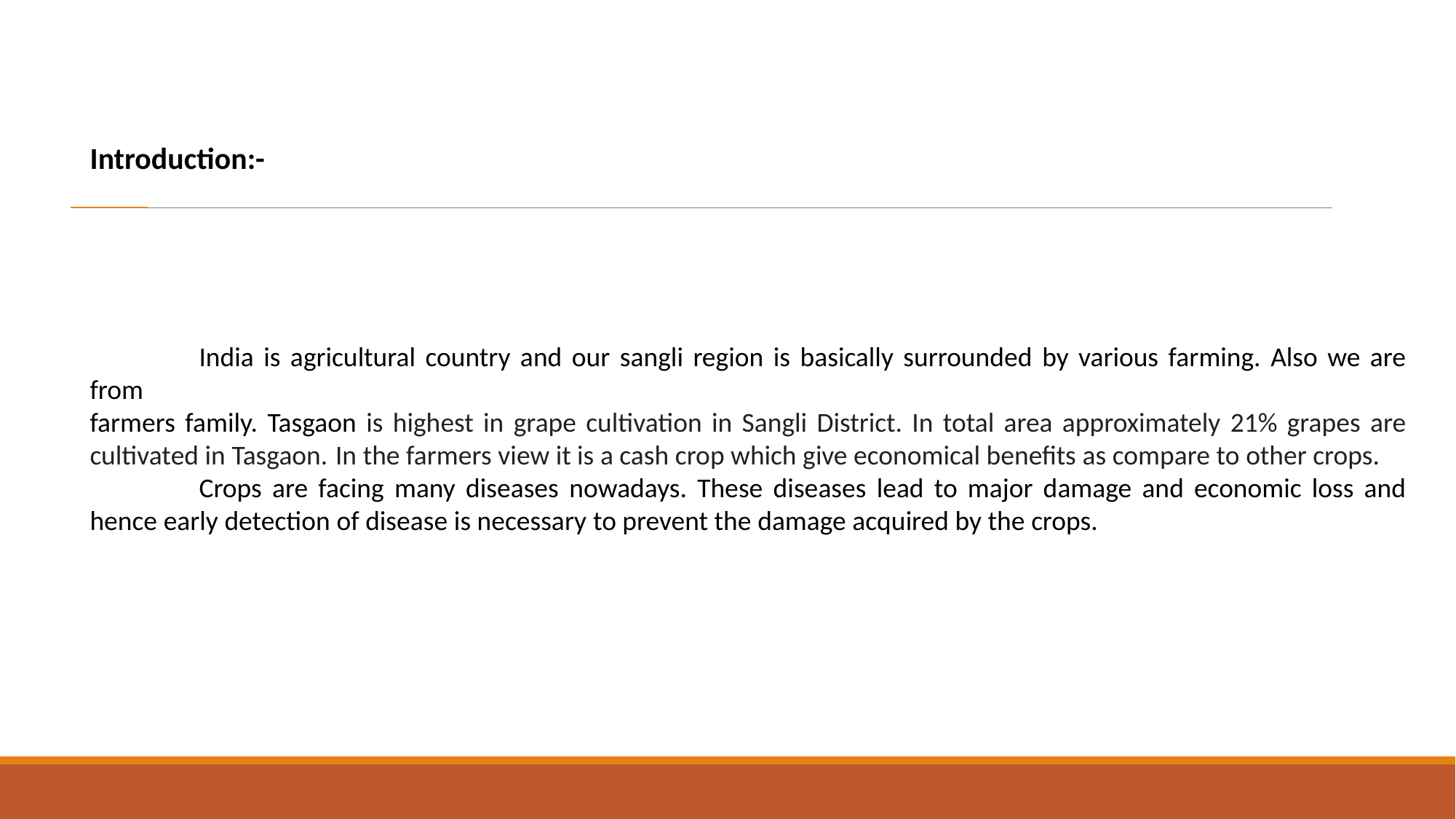

Introduction:-

	India is agricultural country and our sangli region is basically surrounded by various farming. Also we are from
farmers family. Tasgaon is highest in grape cultivation in Sangli District. In total area approximately 21% grapes are cultivated in Tasgaon. In the farmers view it is a cash crop which give economical benefits as compare to other crops.
	Crops are facing many diseases nowadays. These diseases lead to major damage and economic loss and hence early detection of disease is necessary to prevent the damage acquired by the crops.